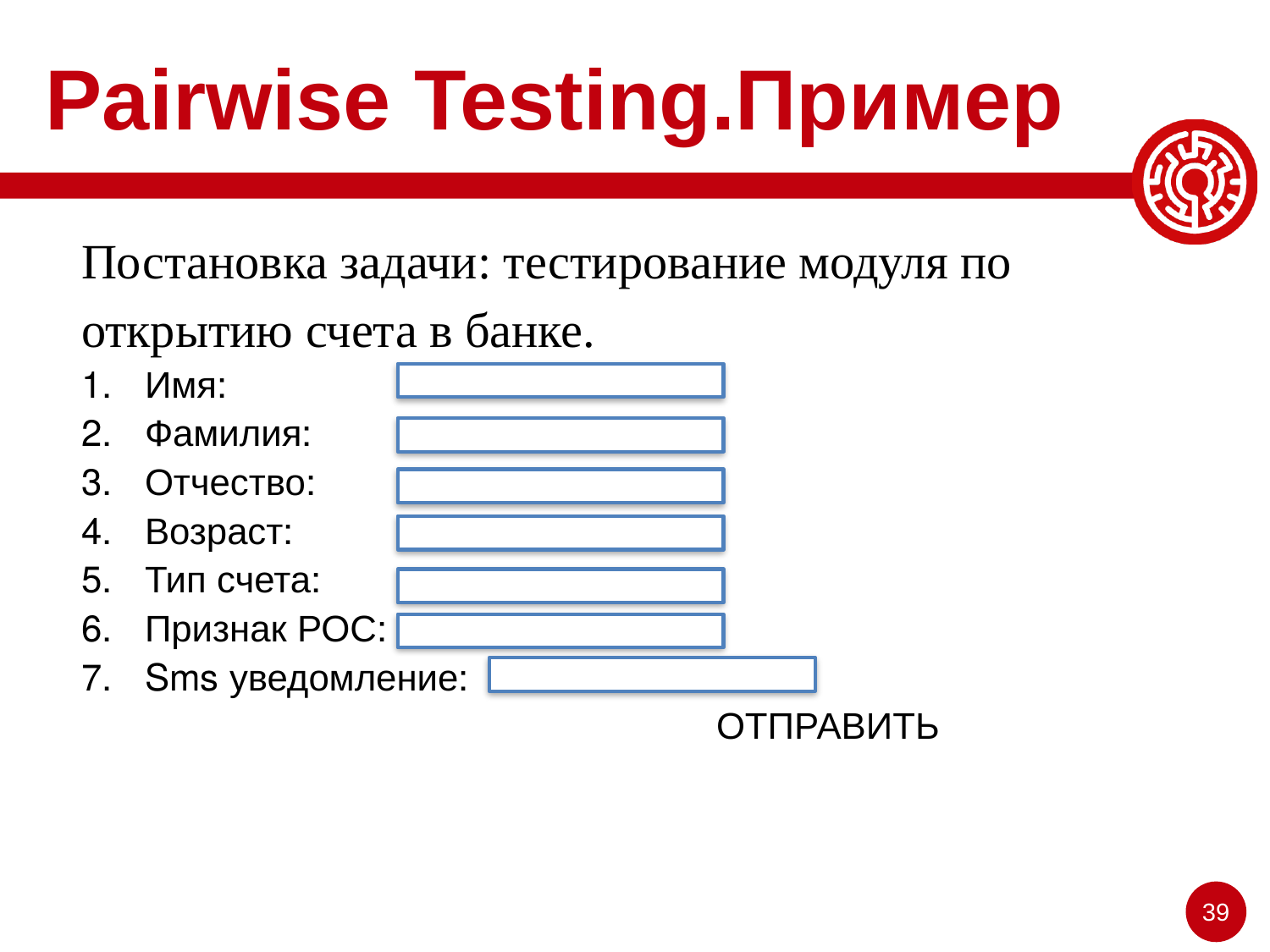

# Pairwise Testing.Пример
Постановка задачи: тестирование модуля по открытию счета в банке.
Имя:
Фамилия:
Отчество:
Возраст:
Тип счета:
Признак РОС:
Sms уведомление:
					ОТПРАВИТЬ

39